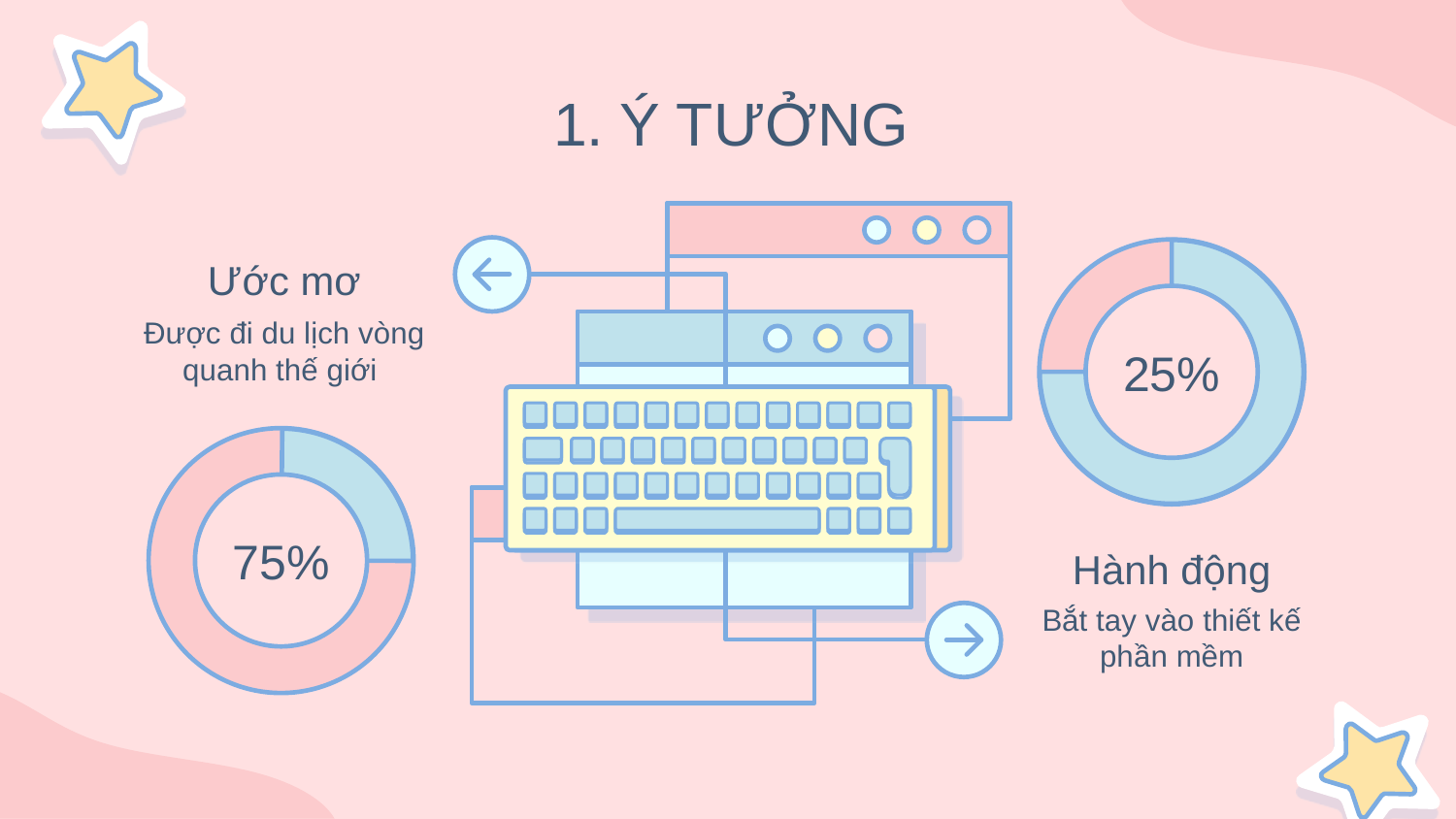

# Ý TƯỞNG

Ước mơ
Được đi du lịch vòng quanh thế giới

25%

75%

Hành động
Bắt tay vào thiết kế phần mềm